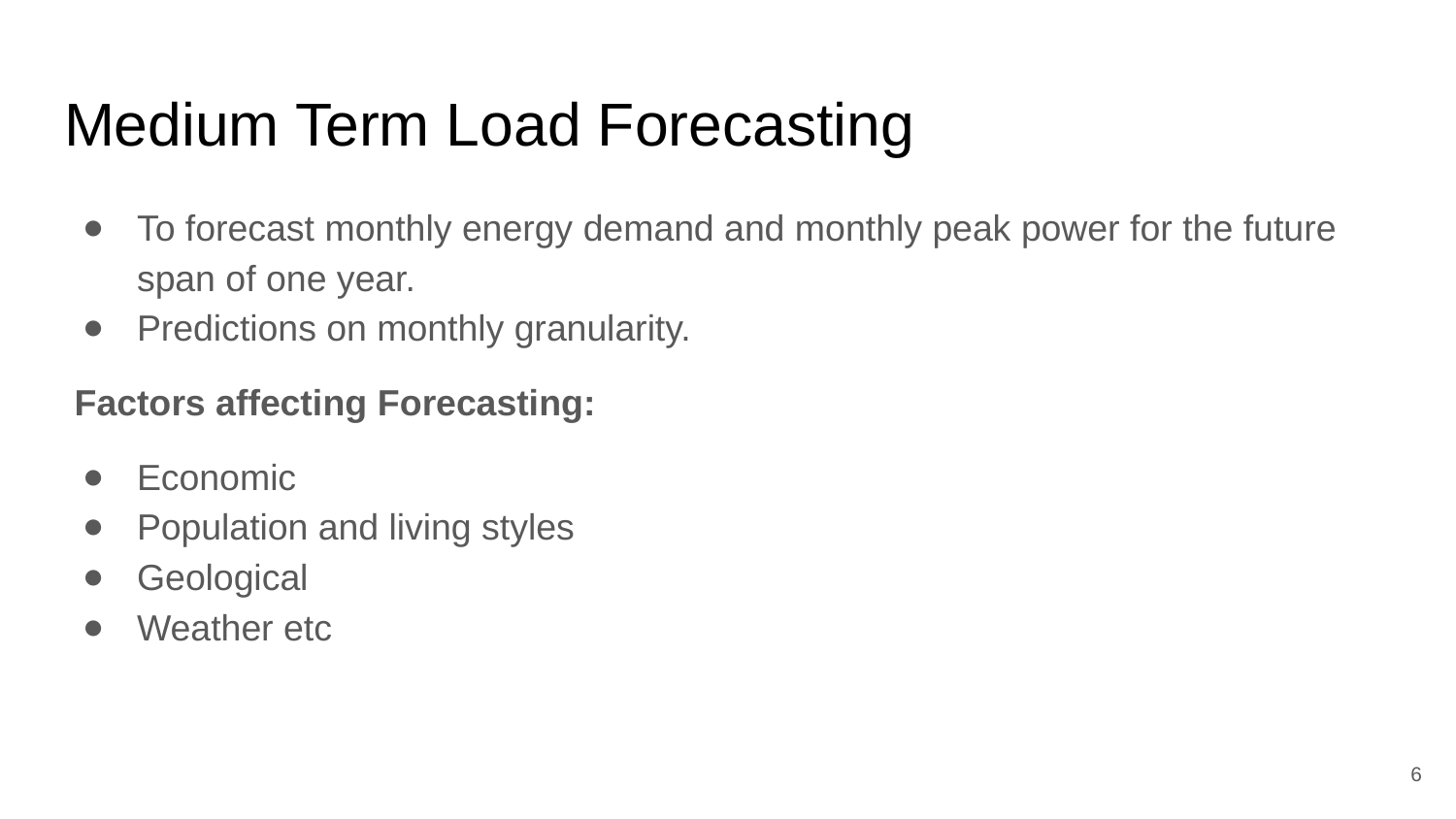

# Medium Term Load Forecasting
To forecast monthly energy demand and monthly peak power for the future span of one year.
Predictions on monthly granularity.
 Factors affecting Forecasting:
Economic
Population and living styles
Geological
Weather etc
6